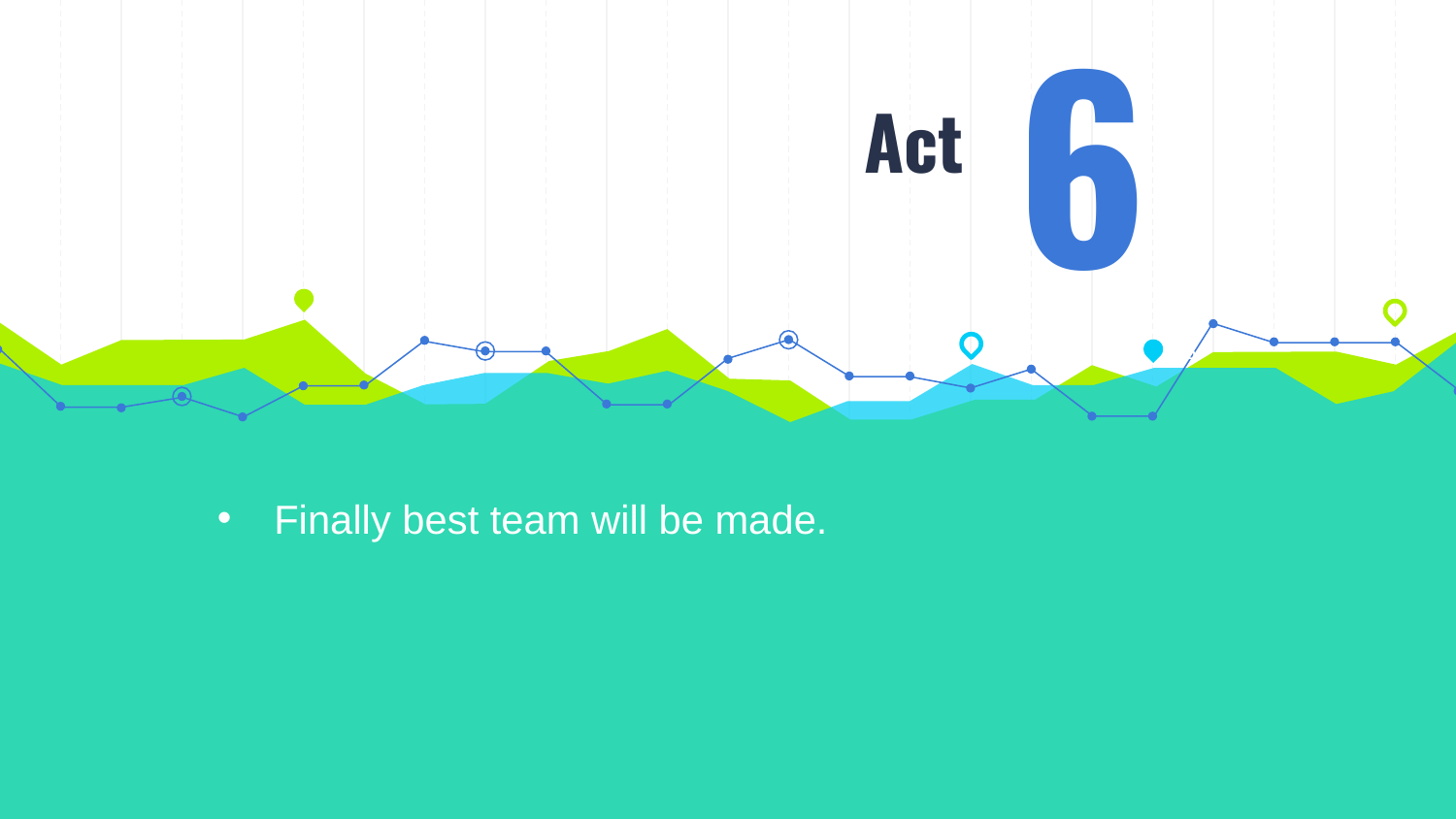

# Act
6
8
Finally best team will be made.